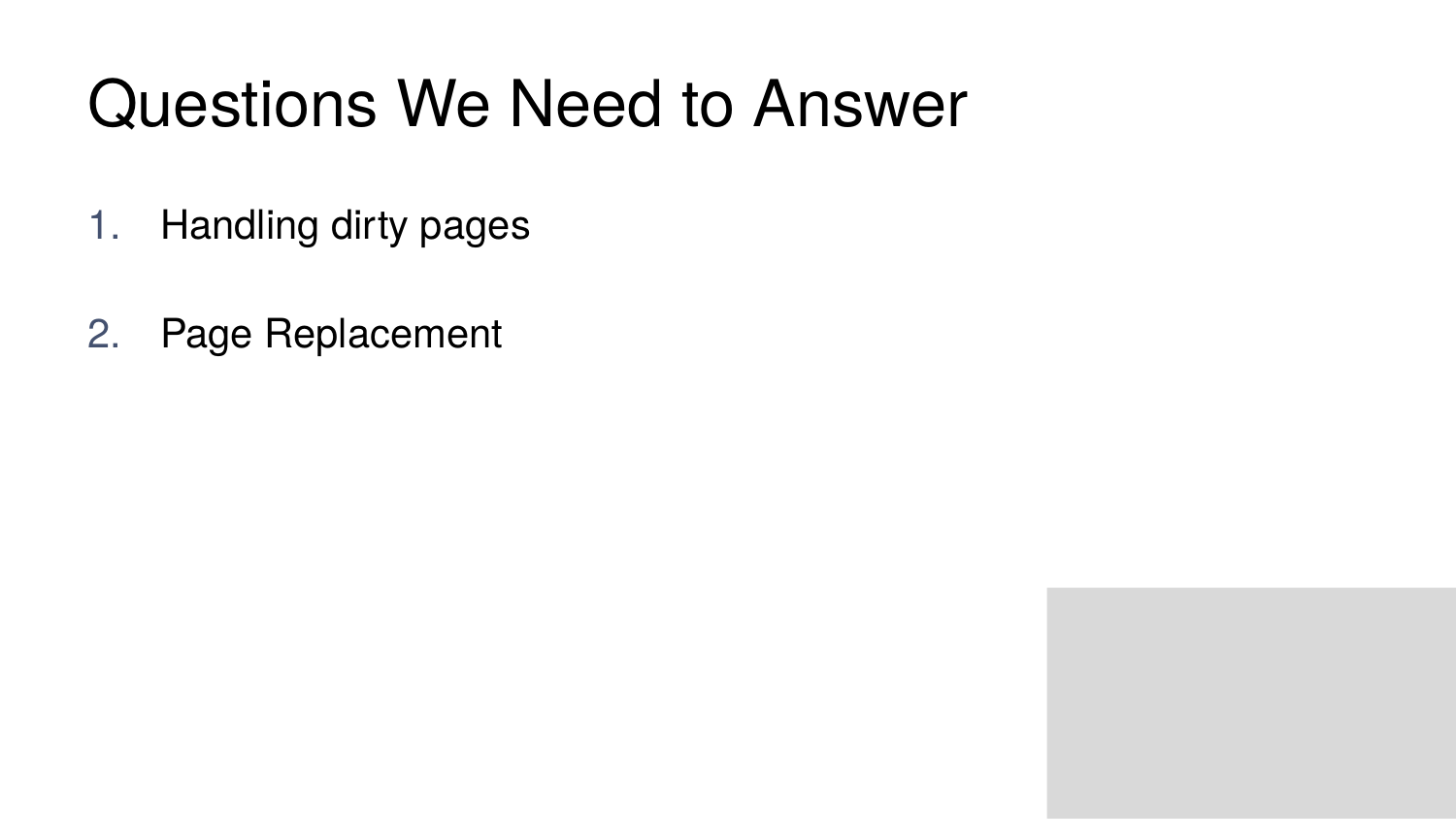

# Questions We Need to Answer
Handling dirty pages
Page Replacement